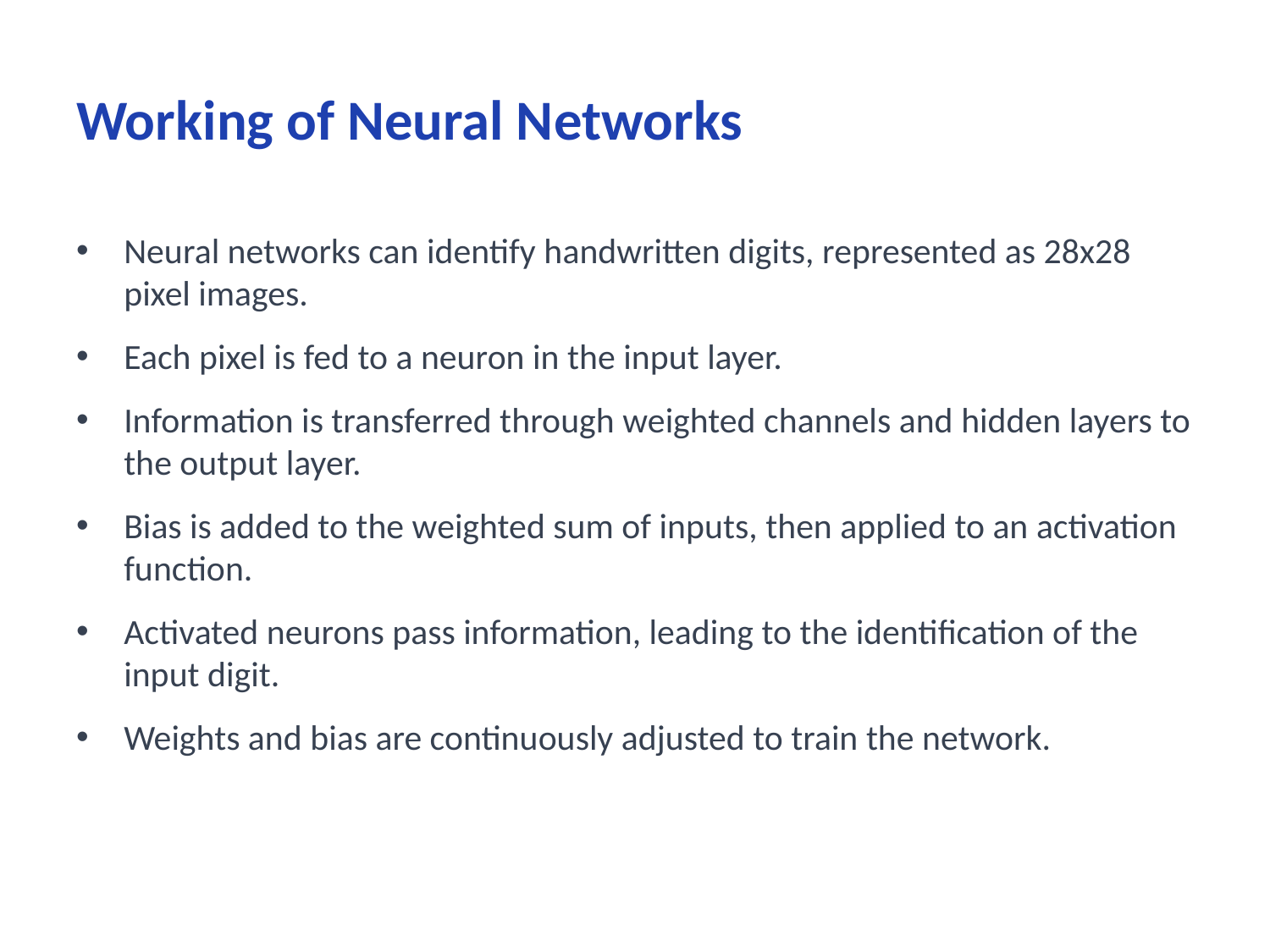

# Working of Neural Networks
Neural networks can identify handwritten digits, represented as 28x28 pixel images.
Each pixel is fed to a neuron in the input layer.
Information is transferred through weighted channels and hidden layers to the output layer.
Bias is added to the weighted sum of inputs, then applied to an activation function.
Activated neurons pass information, leading to the identification of the input digit.
Weights and bias are continuously adjusted to train the network.